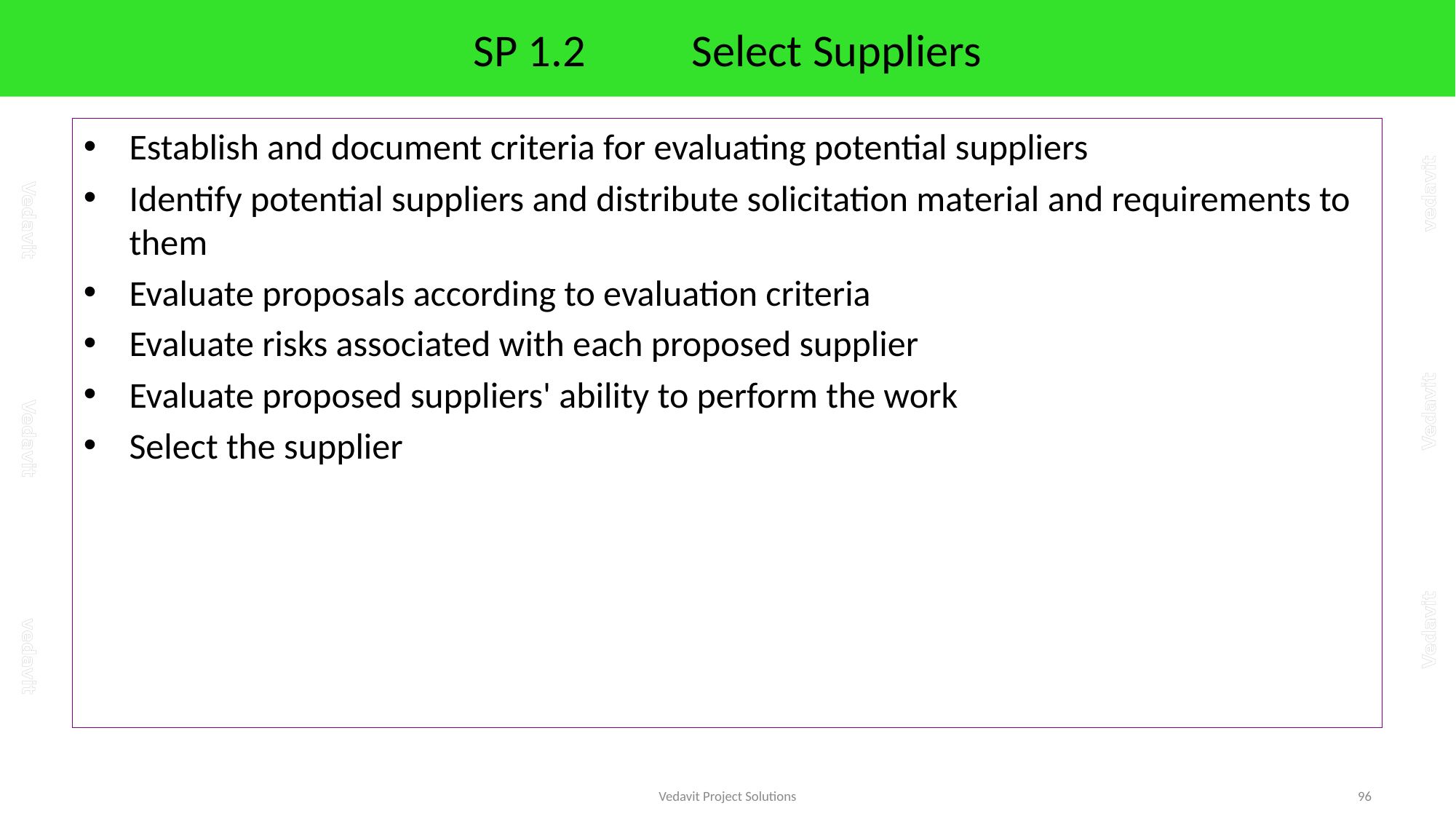

# SP 1.2	Select Suppliers
Establish and document criteria for evaluating potential suppliers
Identify potential suppliers and distribute solicitation material and requirements to them
Evaluate proposals according to evaluation criteria
Evaluate risks associated with each proposed supplier
Evaluate proposed suppliers' ability to perform the work
Select the supplier
Vedavit Project Solutions
96